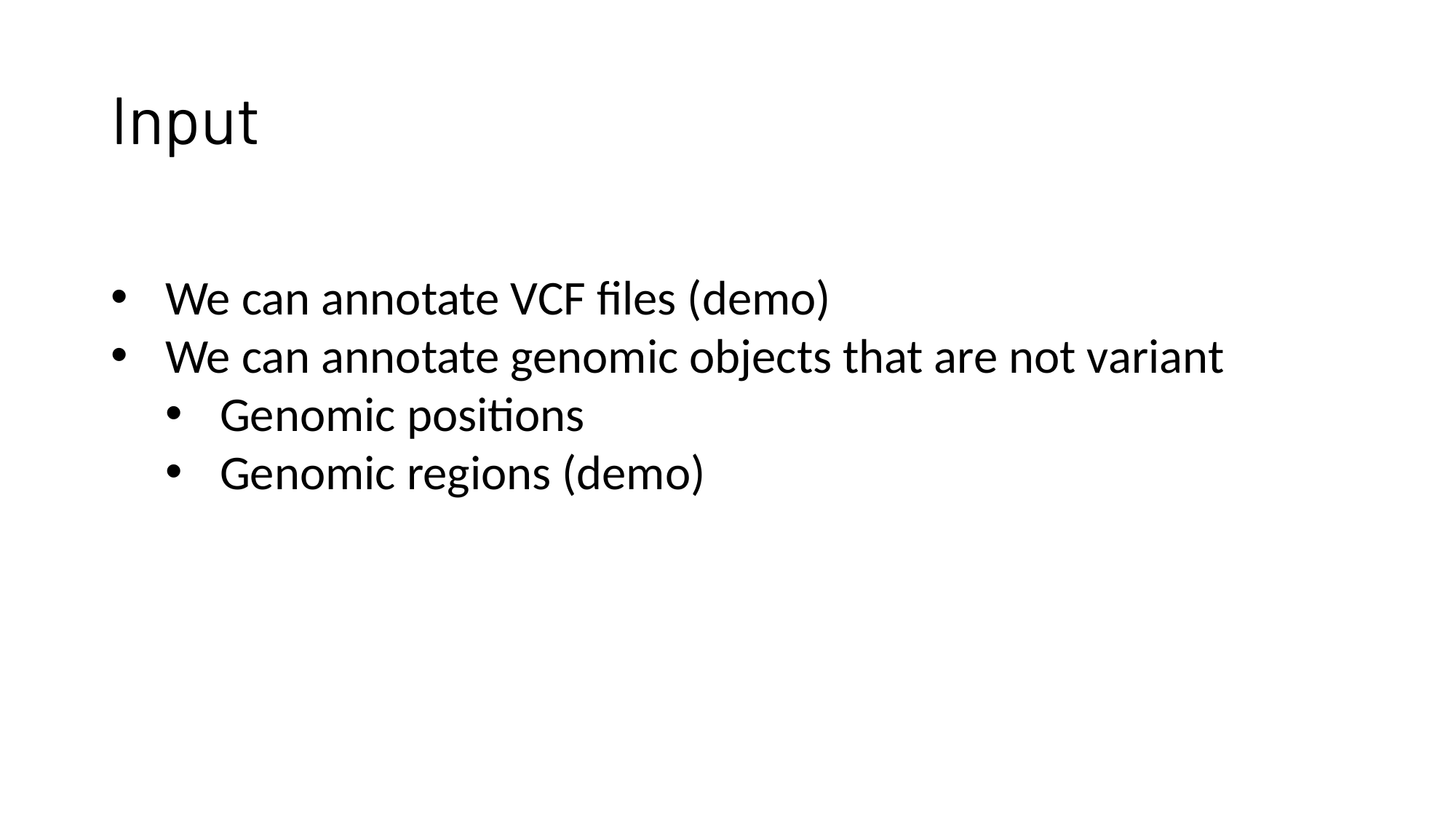

# Input
We can annotate VCF files (demo)
We can annotate genomic objects that are not variant
Genomic positions
Genomic regions (demo)